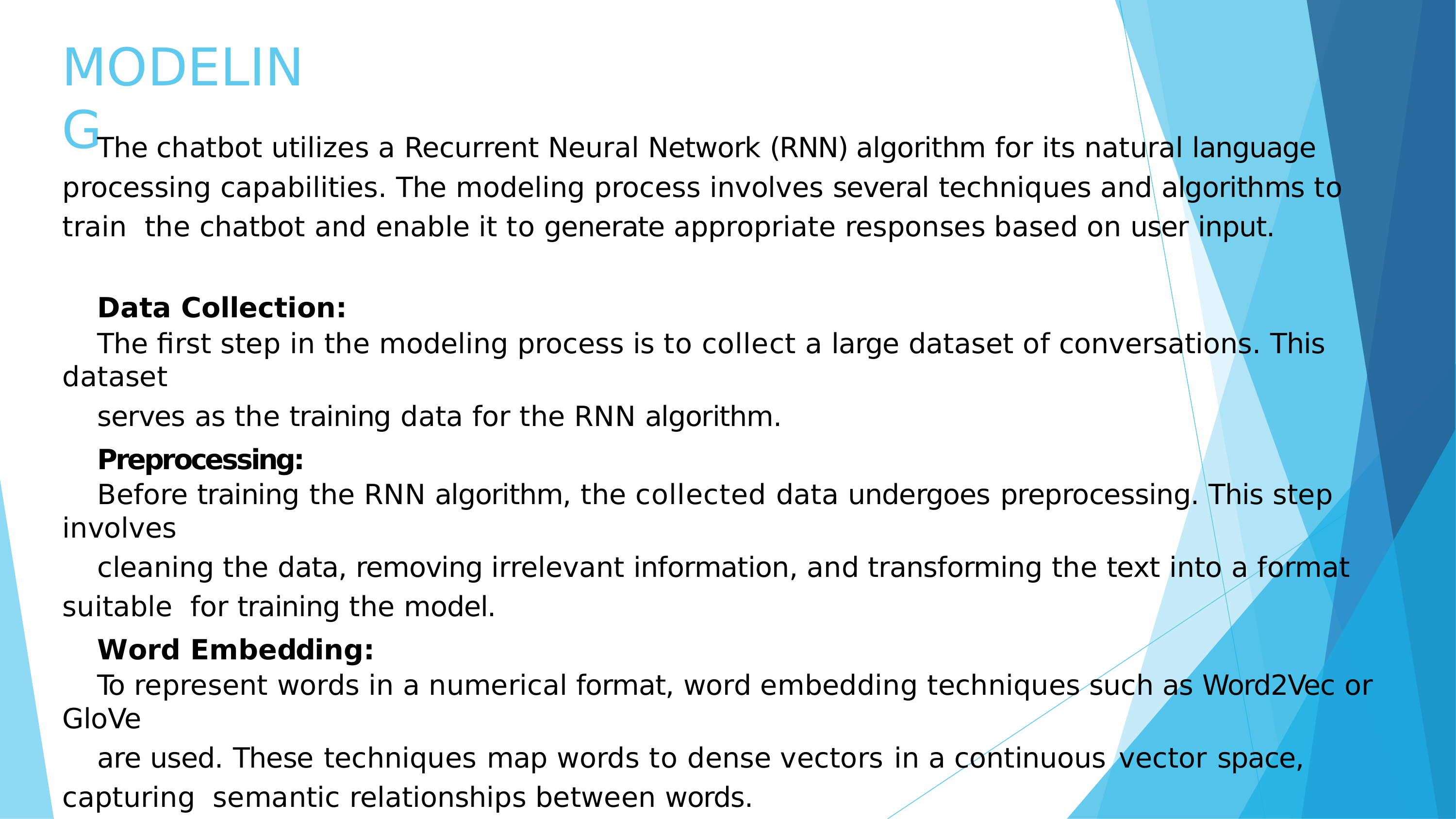

# MODELING
The chatbot utilizes a Recurrent Neural Network (RNN) algorithm for its natural language  processing capabilities. The modeling process involves several techniques and algorithms to train  the chatbot and enable it to generate appropriate responses based on user input.

Data Collection:
The first step in the modeling process is to collect a large dataset of conversations. This dataset
serves as the training data for the RNN algorithm.
Preprocessing:
Before training the RNN algorithm, the collected data undergoes preprocessing. This step involves
cleaning the data, removing irrelevant information, and transforming the text into a format suitable  for training the model.
Word Embedding:
To represent words in a numerical format, word embedding techniques such as Word2Vec or GloVe
are used. These techniques map words to dense vectors in a continuous vector space, capturing  semantic relationships between words.